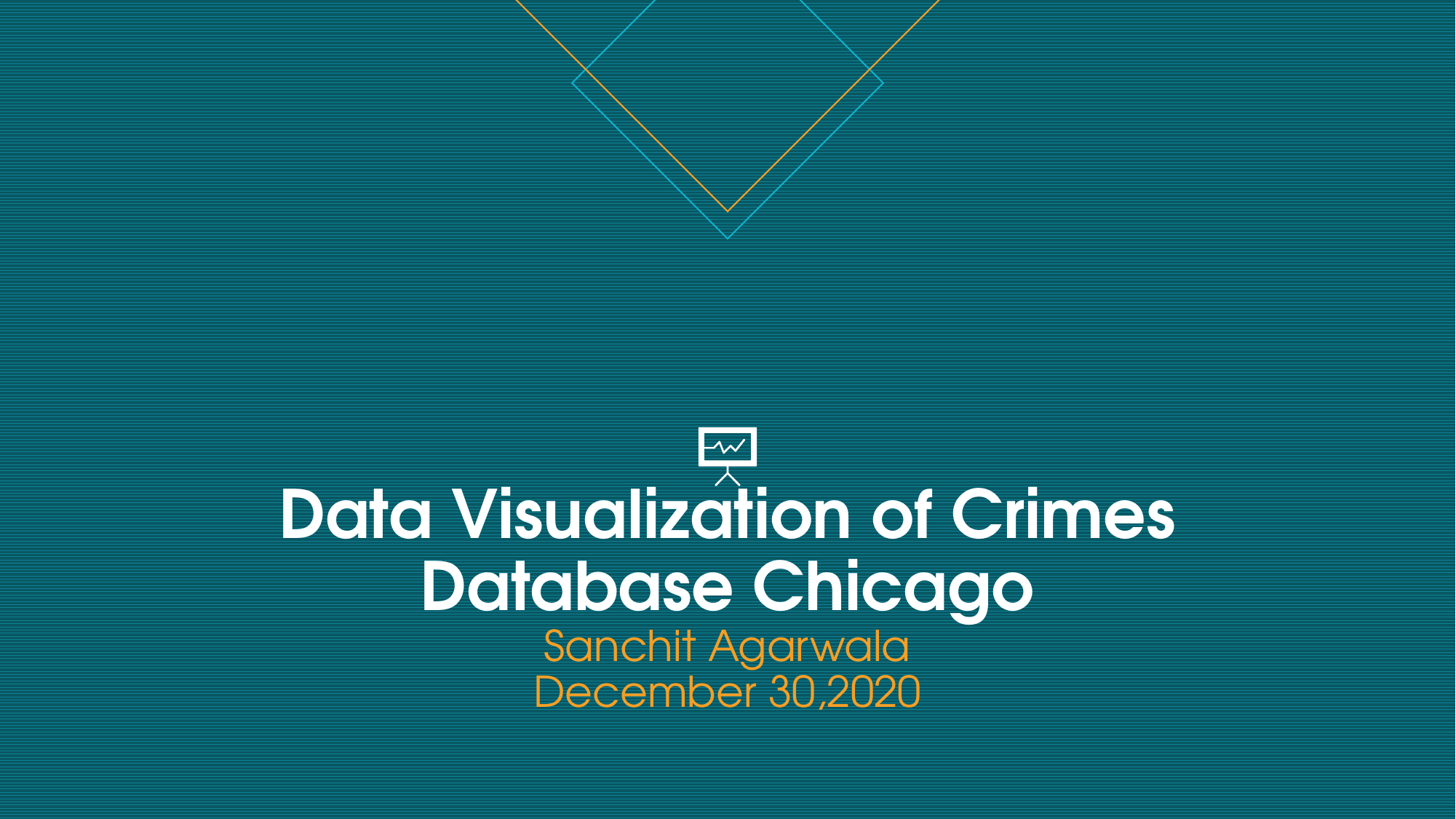

# Data Visualization of Crimes Database Chicago Sanchit Agarwala December 30,2020